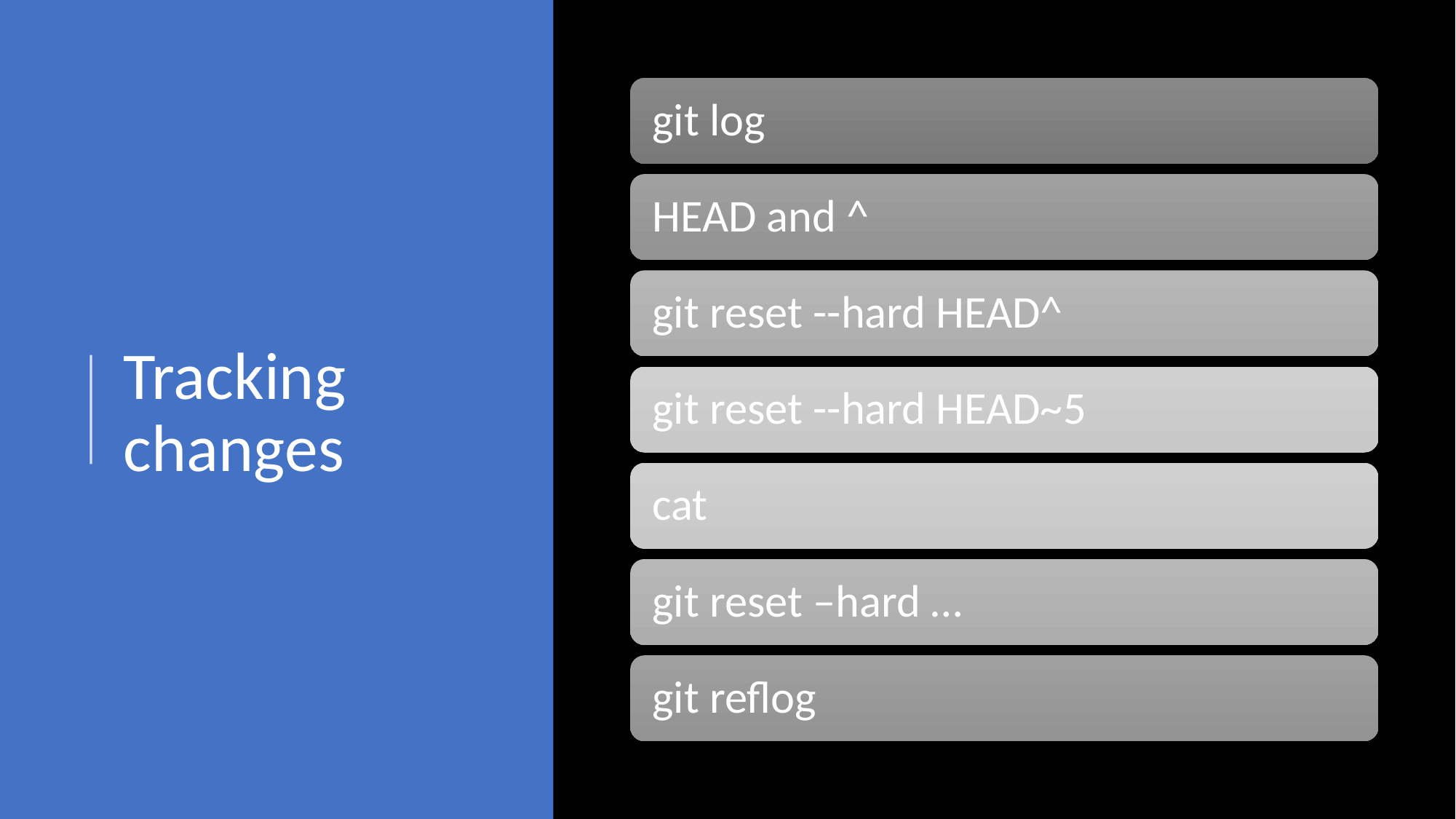

git log
HEAD and ^
git reset --hard HEAD^
git reset --hard HEAD~5
cat
git reset –hard …
git reflog
# Tracking changes